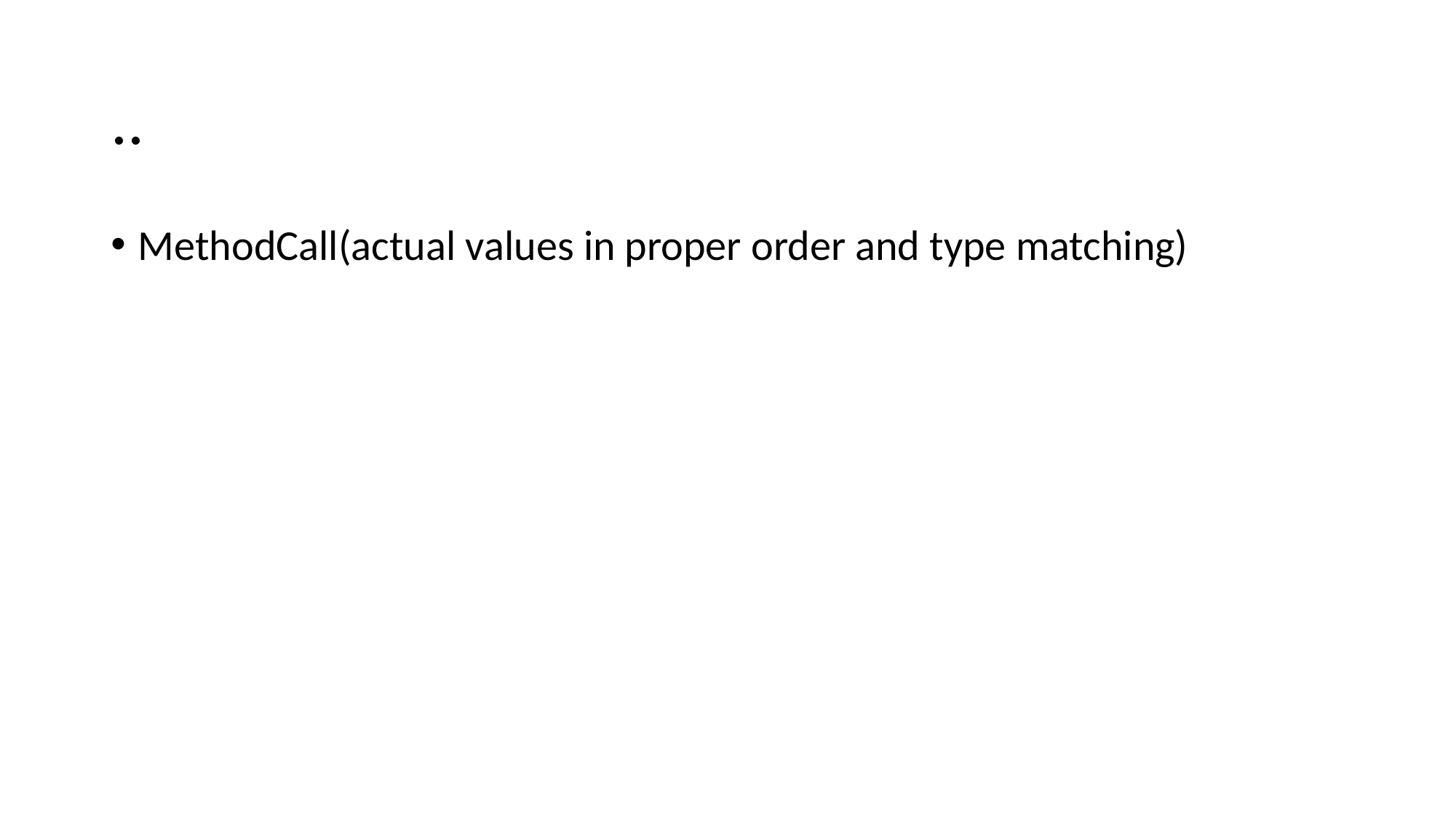

# ..
MethodCall(actual values in proper order and type matching)